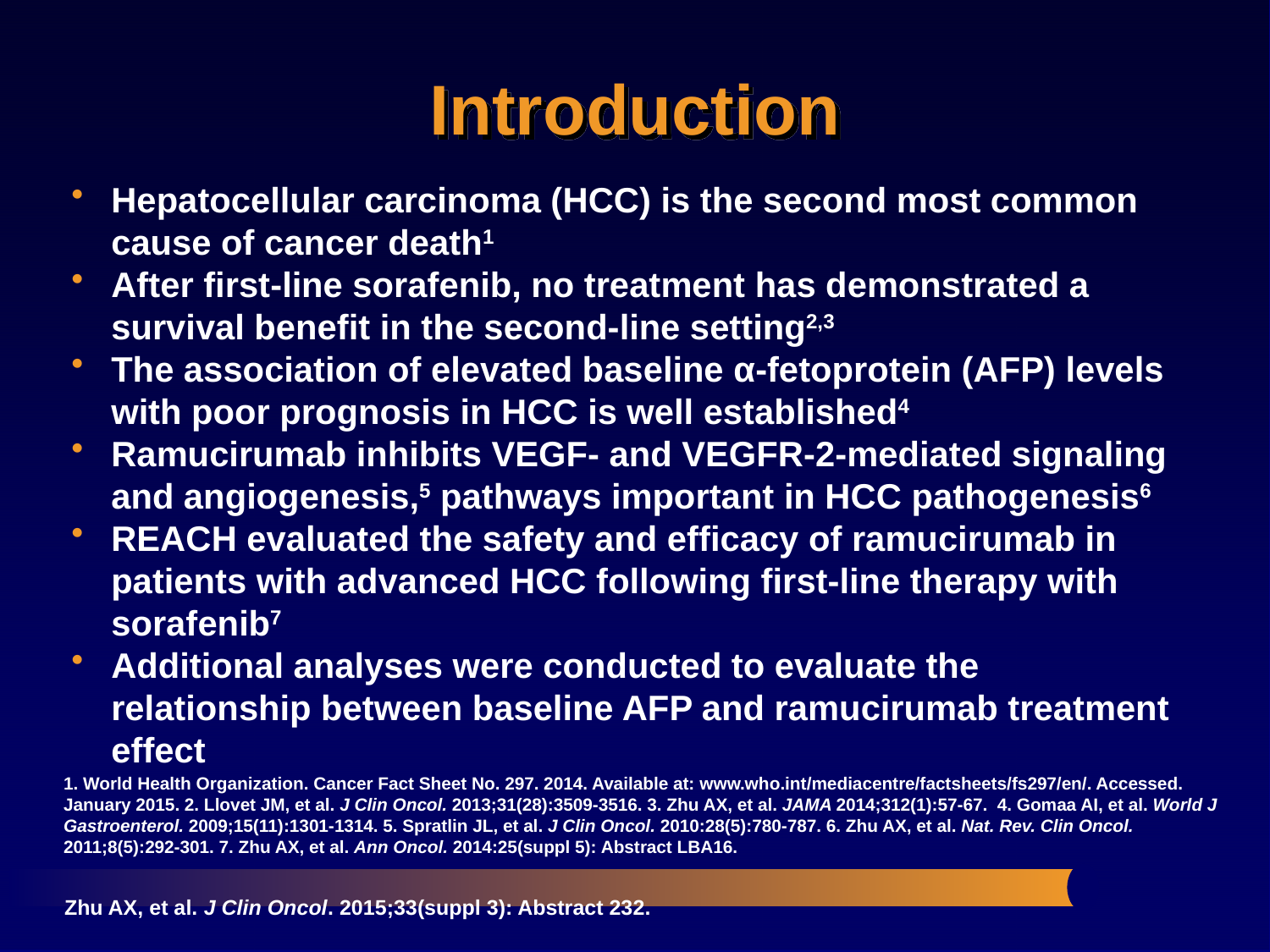

# Introduction
Hepatocellular carcinoma (HCC) is the second most common cause of cancer death1
After first-line sorafenib, no treatment has demonstrated a survival benefit in the second-line setting2,3
The association of elevated baseline α-fetoprotein (AFP) levels with poor prognosis in HCC is well established4
Ramucirumab inhibits VEGF- and VEGFR-2-mediated signaling and angiogenesis,5 pathways important in HCC pathogenesis6
REACH evaluated the safety and efficacy of ramucirumab in patients with advanced HCC following first-line therapy with sorafenib7
Additional analyses were conducted to evaluate the relationship between baseline AFP and ramucirumab treatment effect

1. World Health Organization. Cancer Fact Sheet No. 297. 2014. Available at: www.who.int/mediacentre/factsheets/fs297/en/. Accessed. January 2015. 2. Llovet JM, et al. J Clin Oncol. 2013;31(28):3509-3516. 3. Zhu AX, et al. JAMA 2014;312(1):57-67.  4. Gomaa AI, et al. World J Gastroenterol. 2009;15(11):1301-1314. 5. Spratlin JL, et al. J Clin Oncol. 2010:28(5):780-787. 6. Zhu AX, et al. Nat. Rev. Clin Oncol. 2011;8(5):292-301. 7. Zhu AX, et al. Ann Oncol. 2014:25(suppl 5): Abstract LBA16.
Zhu AX, et al. J Clin Oncol. 2015;33(suppl 3): Abstract 232.